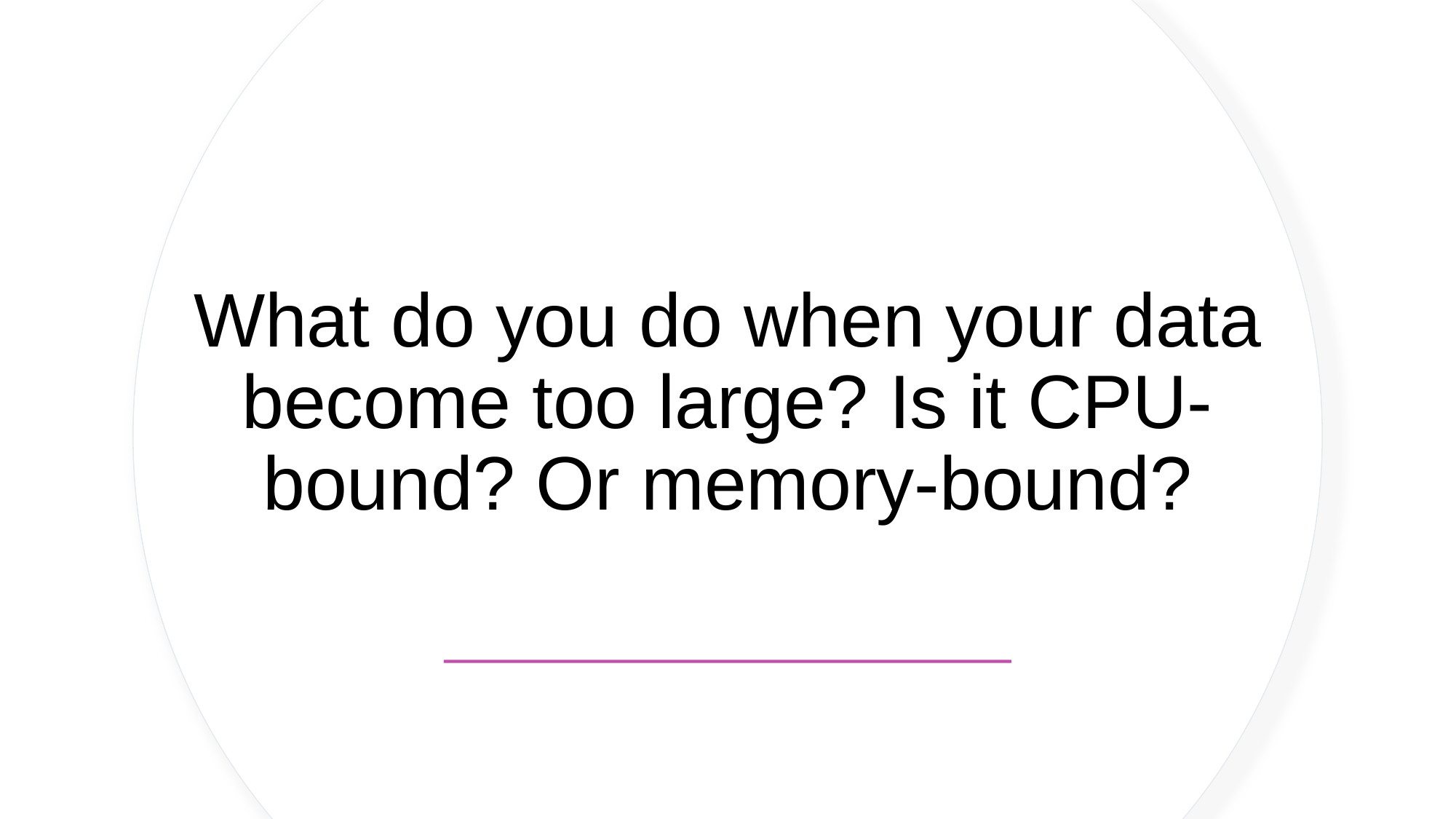

# What do you do when your data become too large? Is it CPU-bound? Or memory-bound?